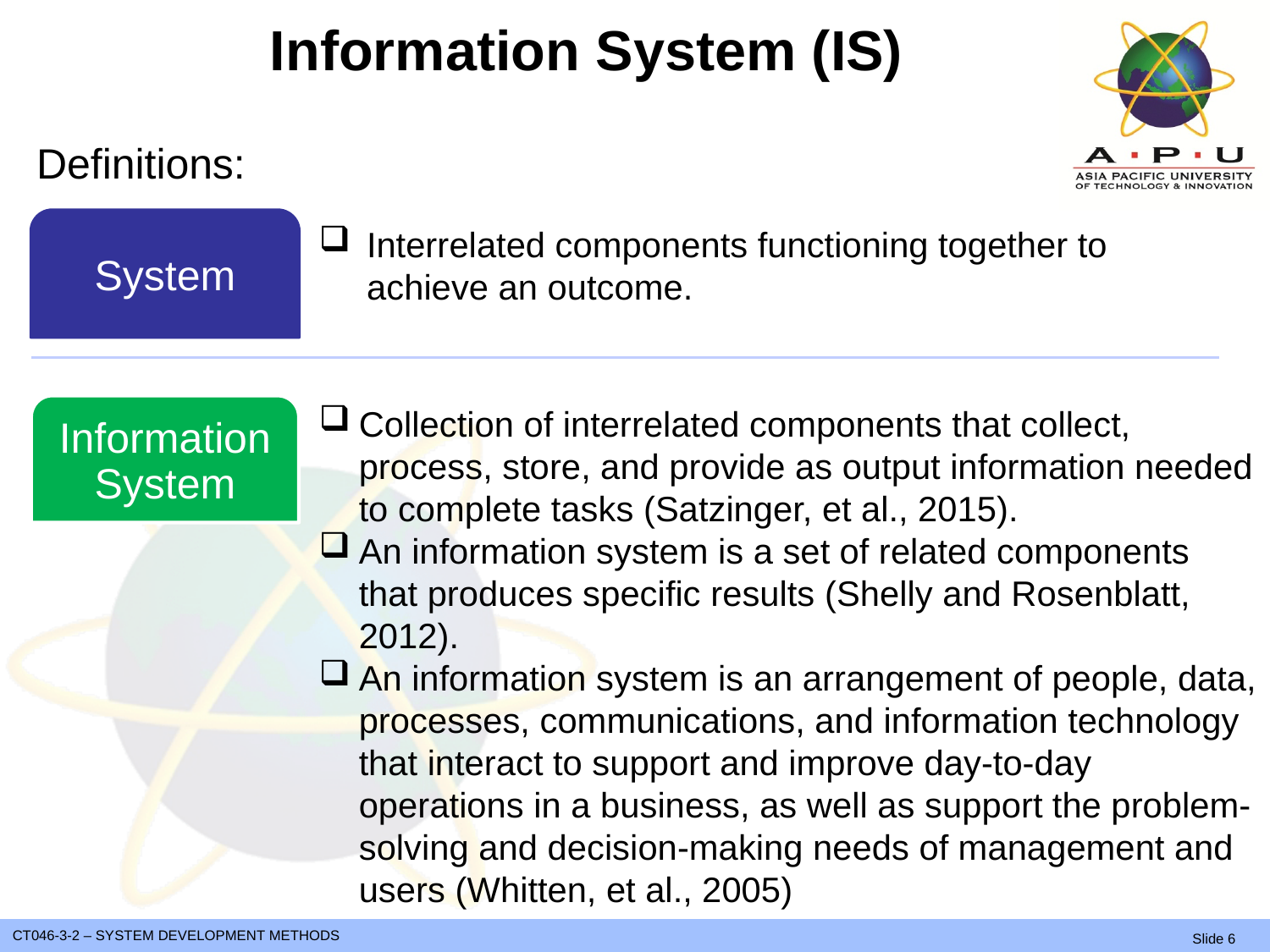

# Information System (IS)
Definitions:

System
Interrelated components functioning together to achieve an outcome.

Information System
Collection of interrelated components that collect, process, store, and provide as output information needed to complete tasks (Satzinger, et al., 2015).
An information system is a set of related components that produces specific results (Shelly and Rosenblatt, 2012).
An information system is an arrangement of people, data, processes, communications, and information technology that interact to support and improve day-to-day operations in a business, as well as support the problem-solving and decision-making needs of management and users (Whitten, et al., 2005)